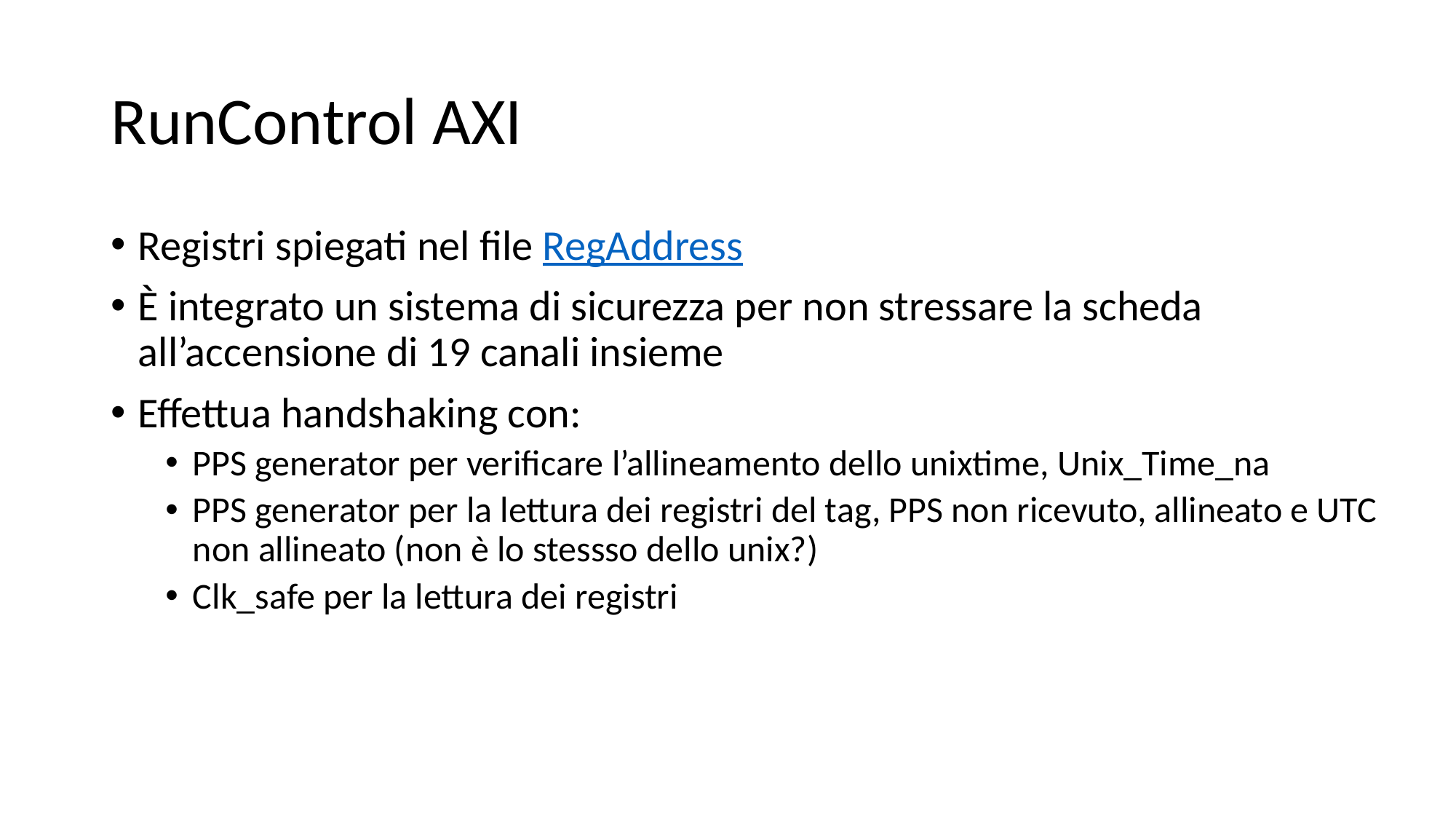

# RunControl AXI
Registri spiegati nel file RegAddress
È integrato un sistema di sicurezza per non stressare la scheda all’accensione di 19 canali insieme
Effettua handshaking con:
PPS generator per verificare l’allineamento dello unixtime, Unix_Time_na
PPS generator per la lettura dei registri del tag, PPS non ricevuto, allineato e UTC non allineato (non è lo stessso dello unix?)
Clk_safe per la lettura dei registri